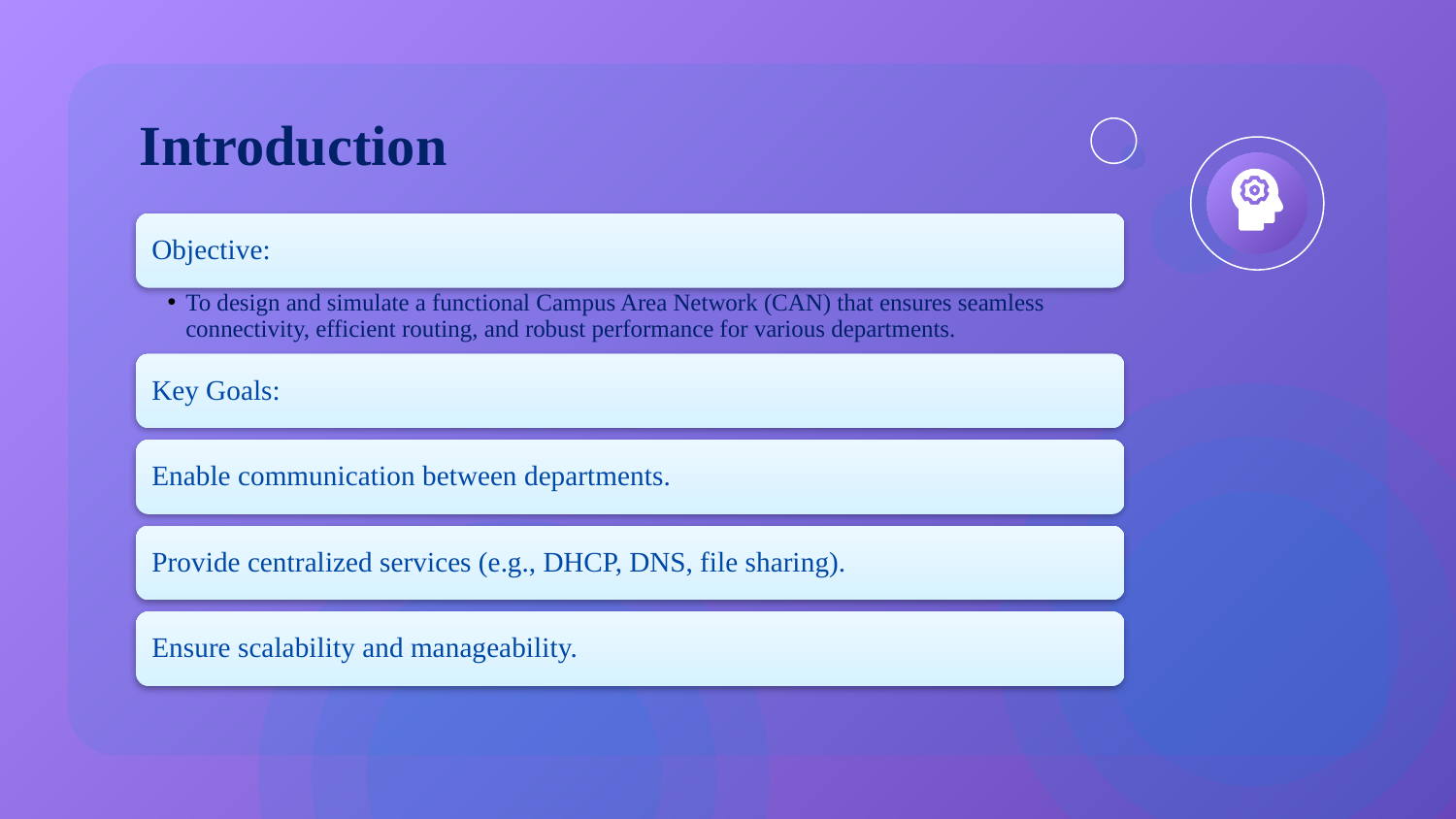

# Introduction

Objective:
To design and simulate a functional Campus Area Network (CAN) that ensures seamless connectivity, efficient routing, and robust performance for various departments.
Key Goals:
Enable communication between departments.
Provide centralized services (e.g., DHCP, DNS, file sharing).
Ensure scalability and manageability.